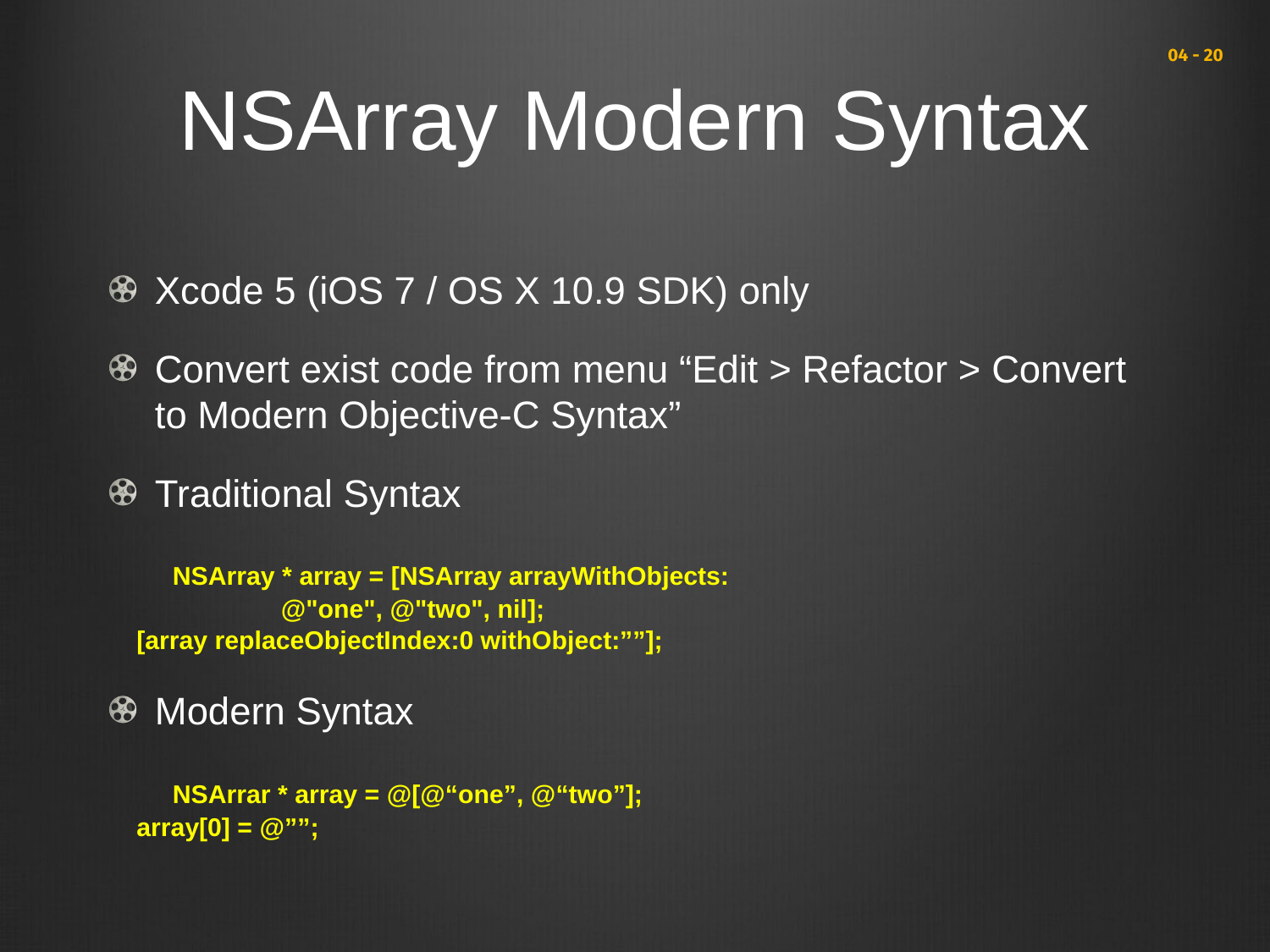

# NSArray Modern Syntax
 04 - 20
Xcode 5 (iOS 7 / OS X 10.9 SDK) only
Convert exist code from menu “Edit > Refactor > Convert to Modern Objective-C Syntax”
Traditional Syntax
      NSArray * array = [NSArray arrayWithObjects:
			        @"one", @"two", nil];
    [array replaceObjectIndex:0 withObject:””];
Modern Syntax
      NSArrar * array = @[@“one”, @“two”];
    array[0] = @””;